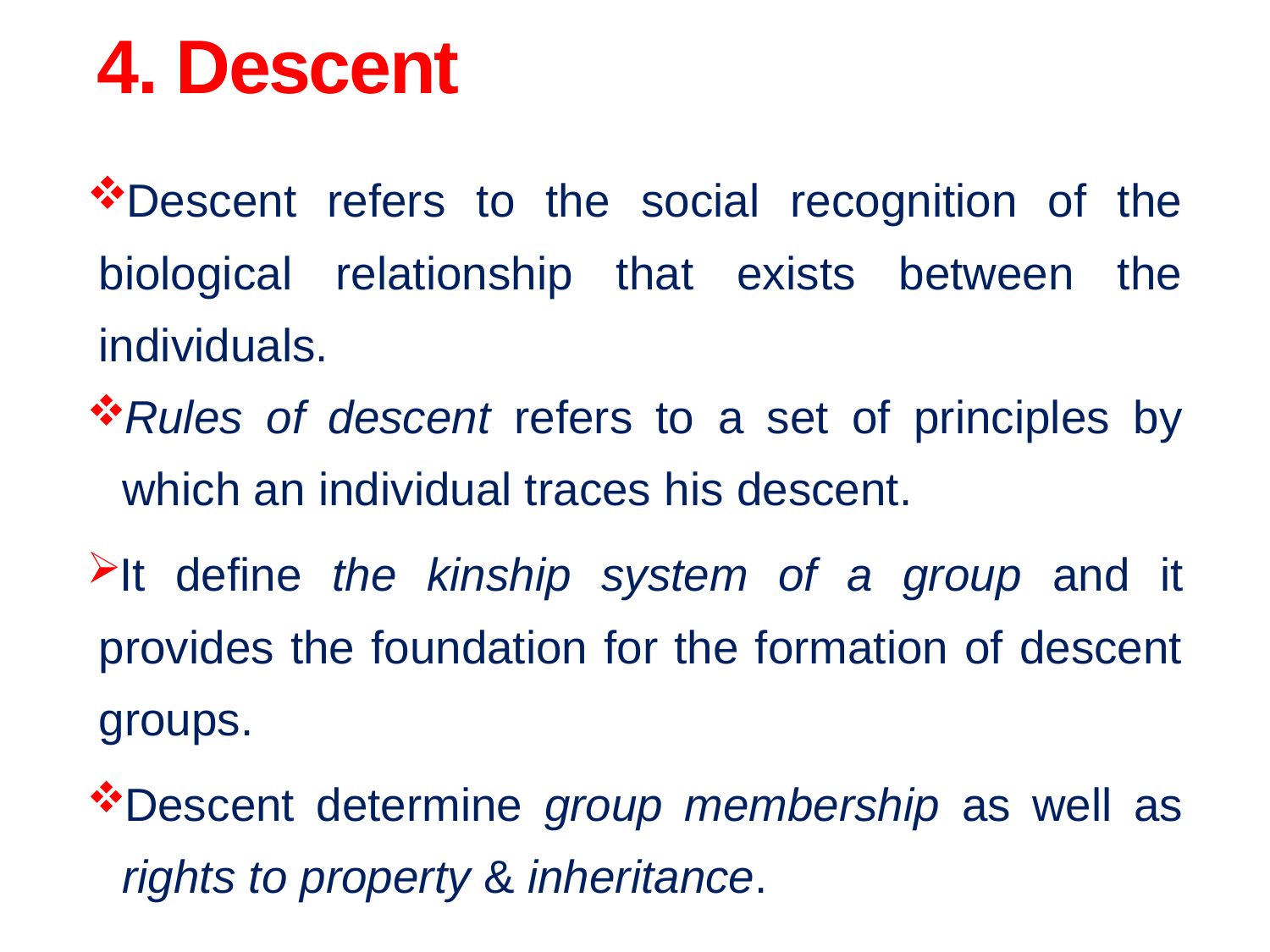

# 4. Descent
Descent refers to the social recognition of the biological relationship that exists between the individuals.
Rules of descent refers to a set of principles by which an individual traces his descent.
It define the kinship system of a group and it provides the foundation for the formation of descent groups.
Descent determine group membership as well as rights to property & inheritance.